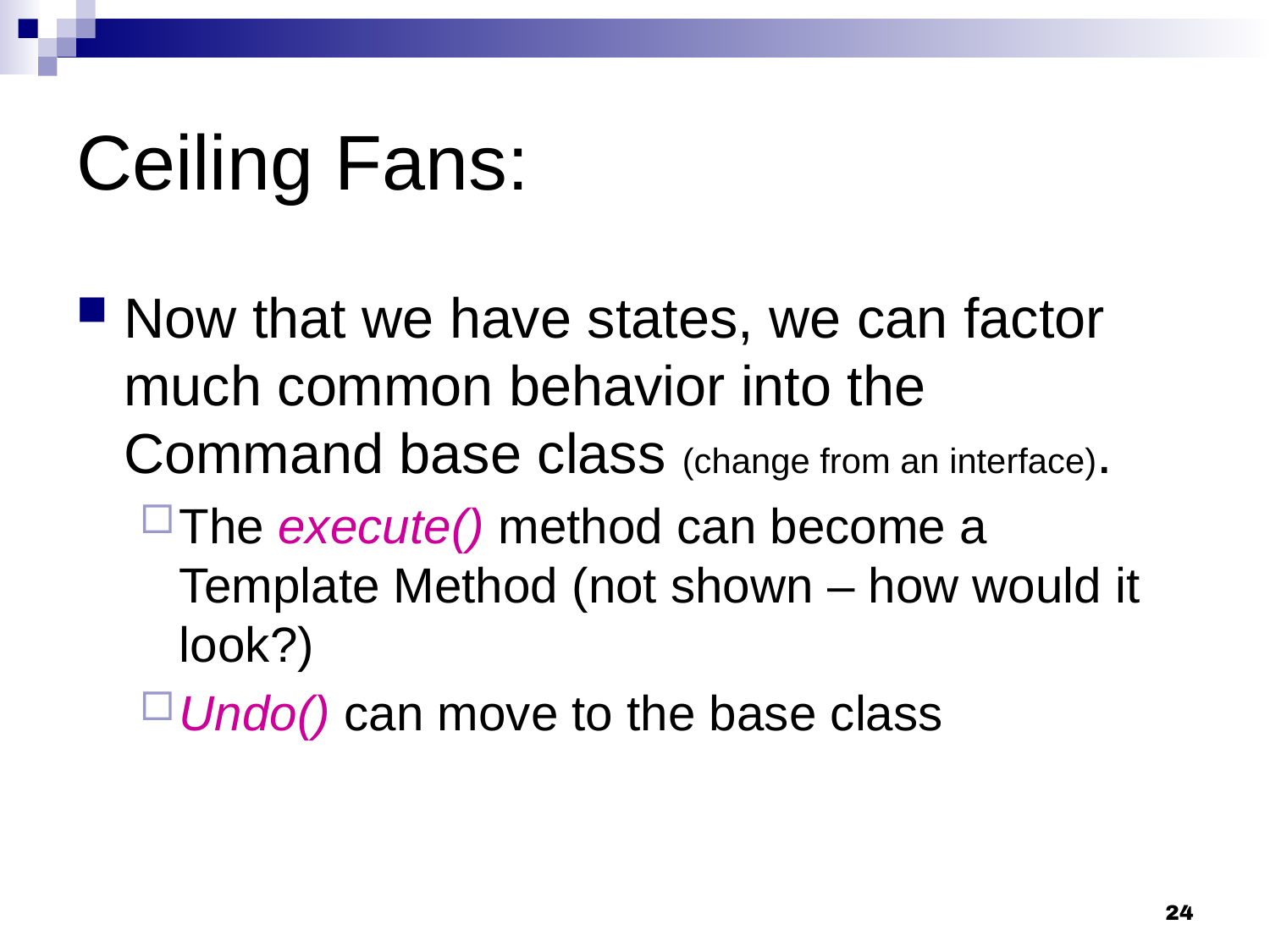

# Ceiling Fans:
Now that we have states, we can factor much common behavior into the Command base class (change from an interface).
The execute() method can become a Template Method (not shown – how would it look?)
Undo() can move to the base class
24